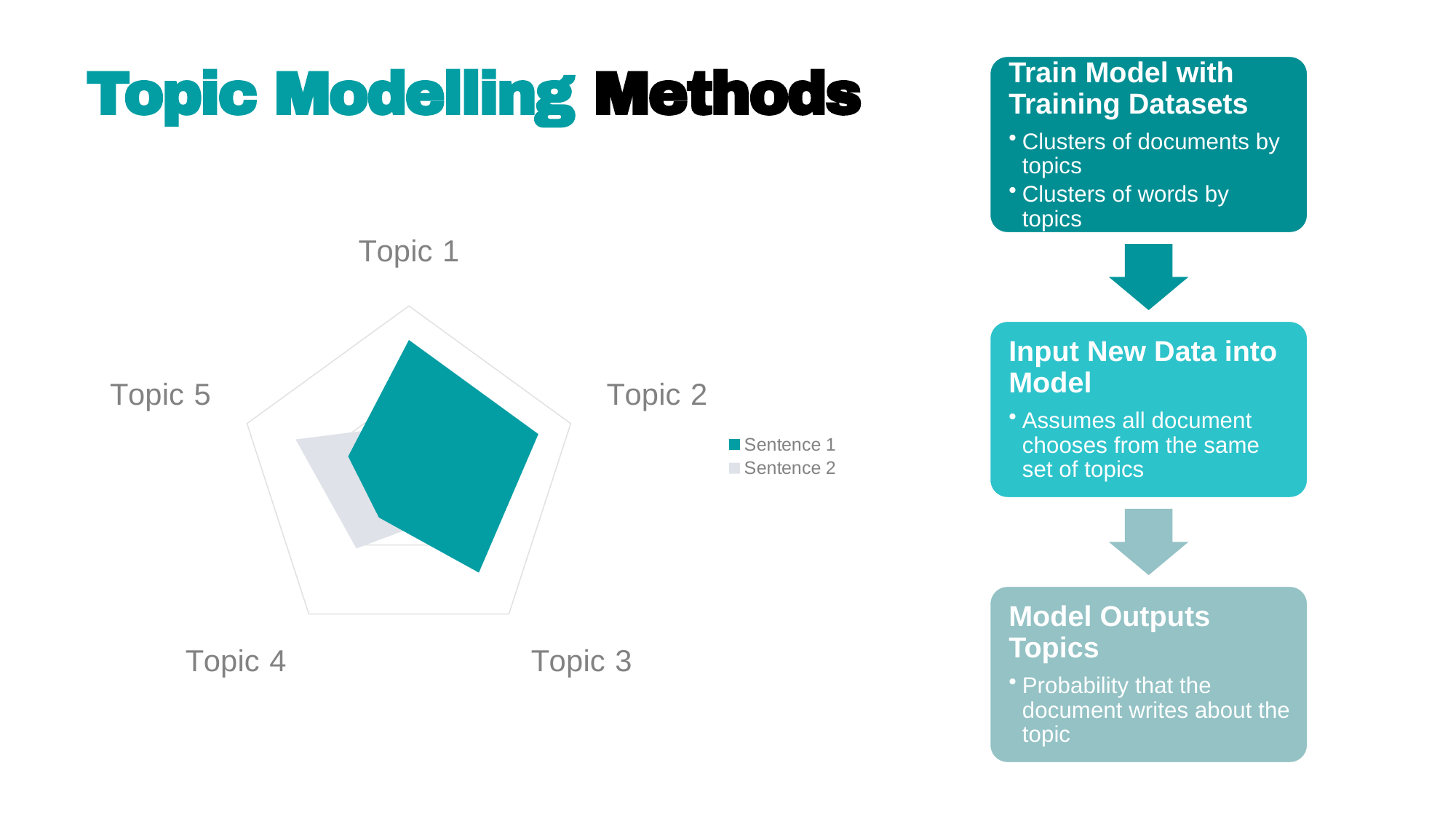

Topic Modelling Methods
Train Model with Training Datasets
Clusters of documents by topics
Clusters of words by topics

Input New Data into Model
Assumes all document chooses from the same set of topics

Model Outputs Topics
Probability that the document writes about the topic

### Chart

| Category | Sentence 1 | Sentence 2 |
|---|---|---|
| Topic 1 | 32.0 | 12.0 |
| Topic 2 | 32.0 | 12.0 |
| Topic 3 | 28.0 | 12.0 |
| Topic 4 | 12.0 | 21.0 |
| Topic 5 | 15.0 | 28.0 |